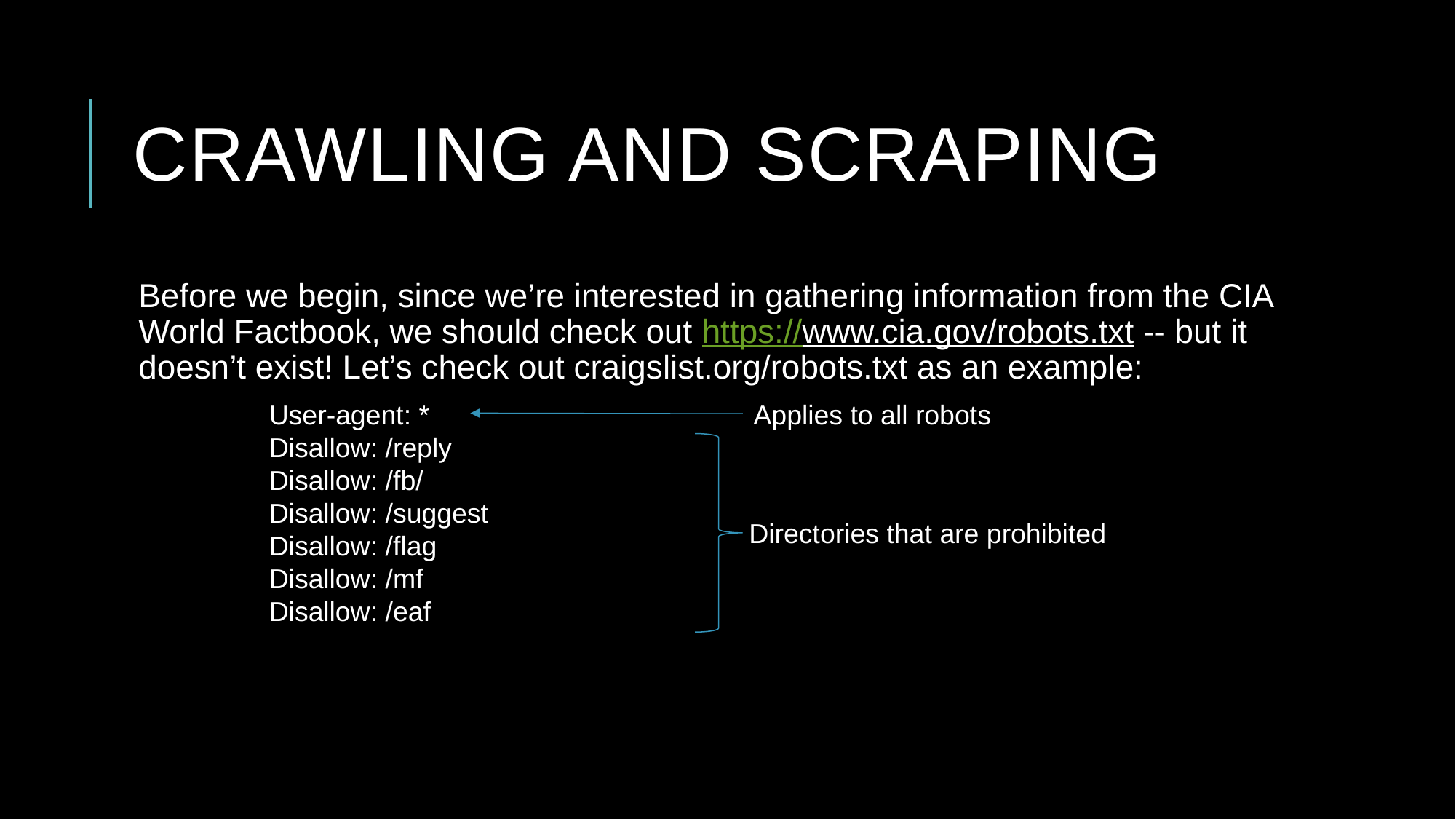

# Crawling and scraping
Before we begin, since we’re interested in gathering information from the CIA World Factbook, we should check out https://www.cia.gov/robots.txt -- but it doesn’t exist! Let’s check out craigslist.org/robots.txt as an example:
User-agent: *
Disallow: /reply
Disallow: /fb/
Disallow: /suggest
Disallow: /flag
Disallow: /mf
Disallow: /eaf
Applies to all robots

Directories that are prohibited